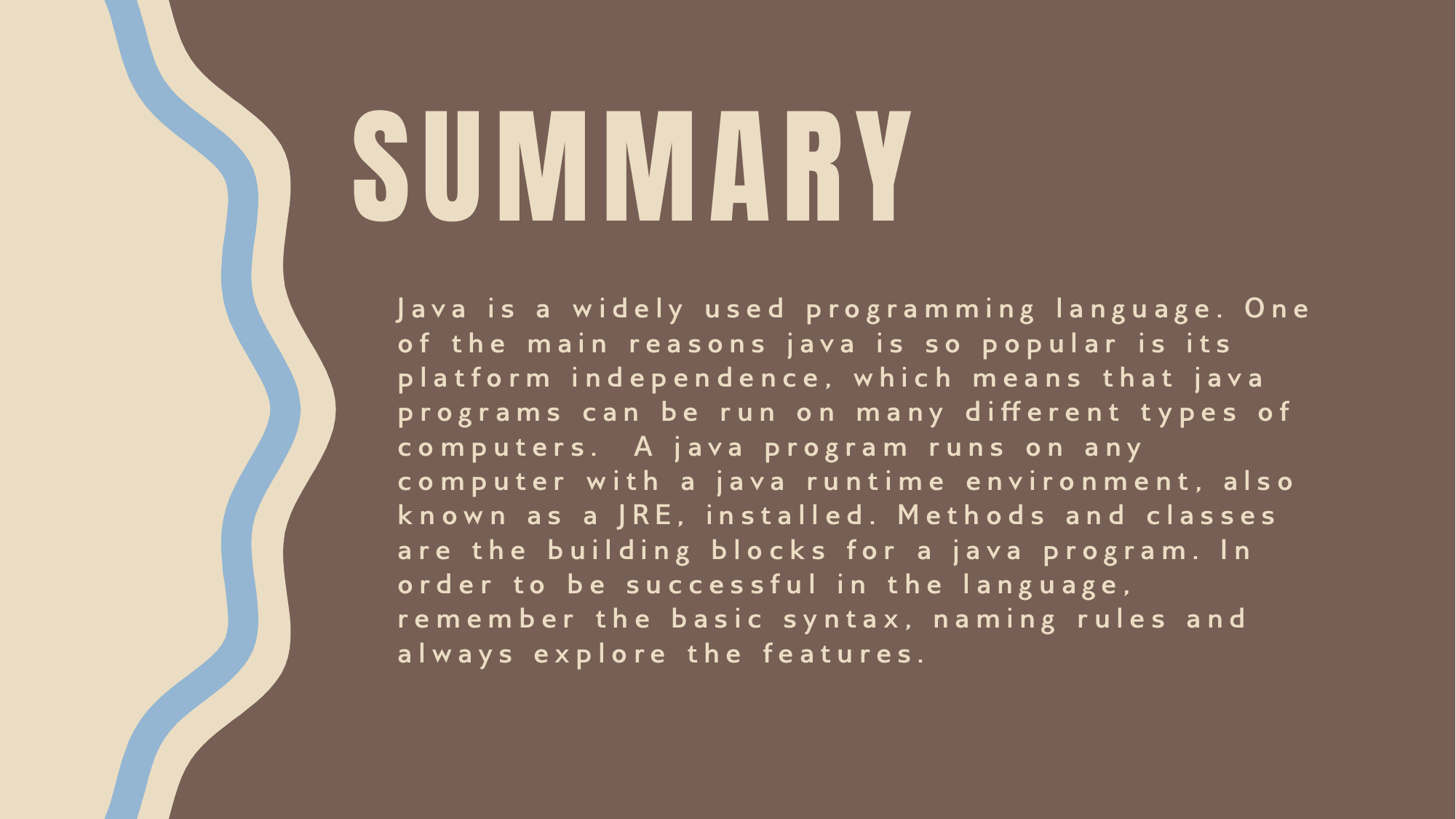

# Summary
Java is a widely used programming language. One of the main reasons java is so popular is its platform independence, which means that java programs can be run on many different types of computers.  A java program runs on any computer with a java runtime environment, also known as a JRE, installed. Methods and classes are the building blocks for a java program. In order to be successful in the language, remember the basic syntax, naming rules and always explore the features.